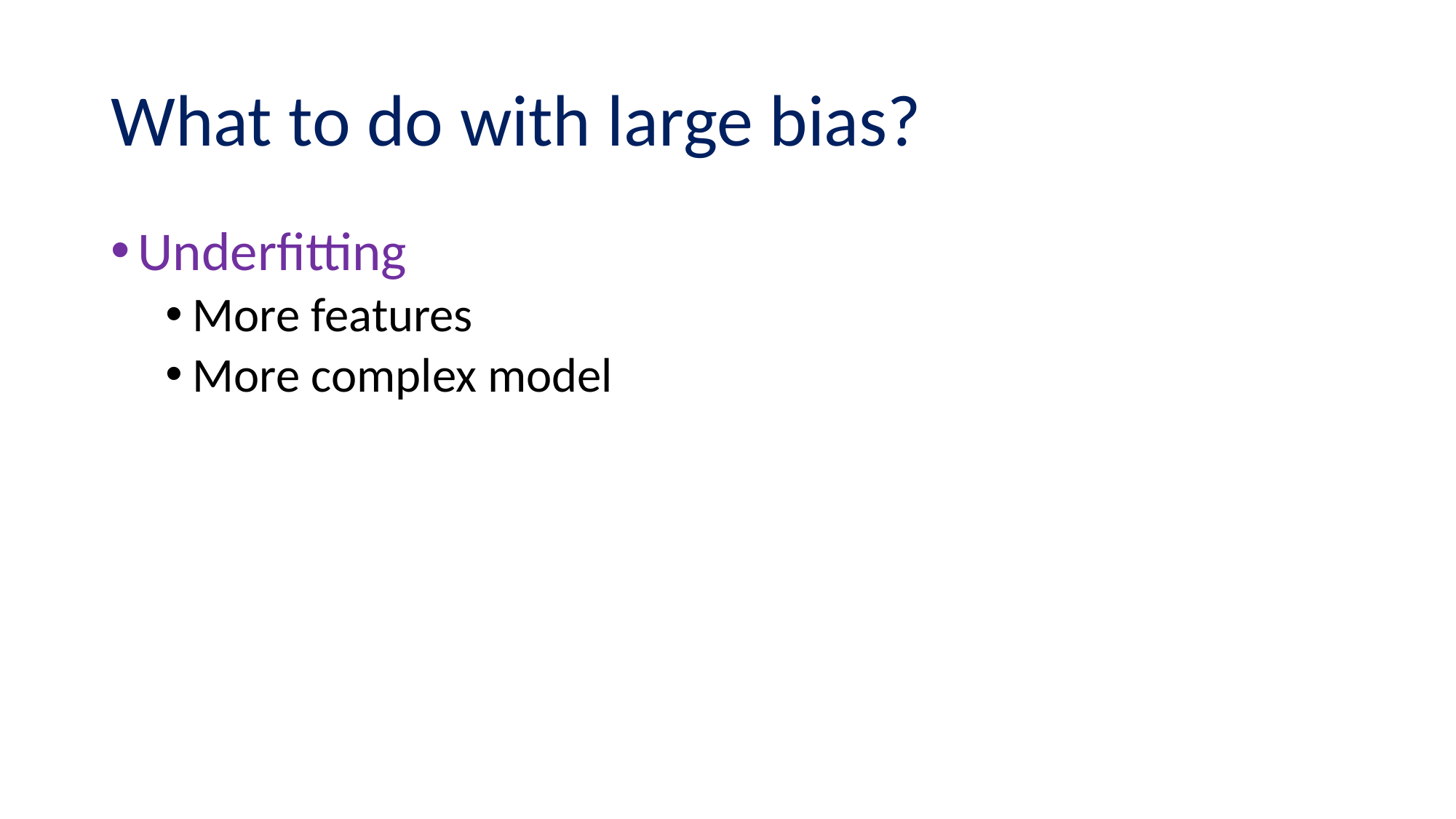

# What to do with large bias?
Underfitting
More features
More complex model